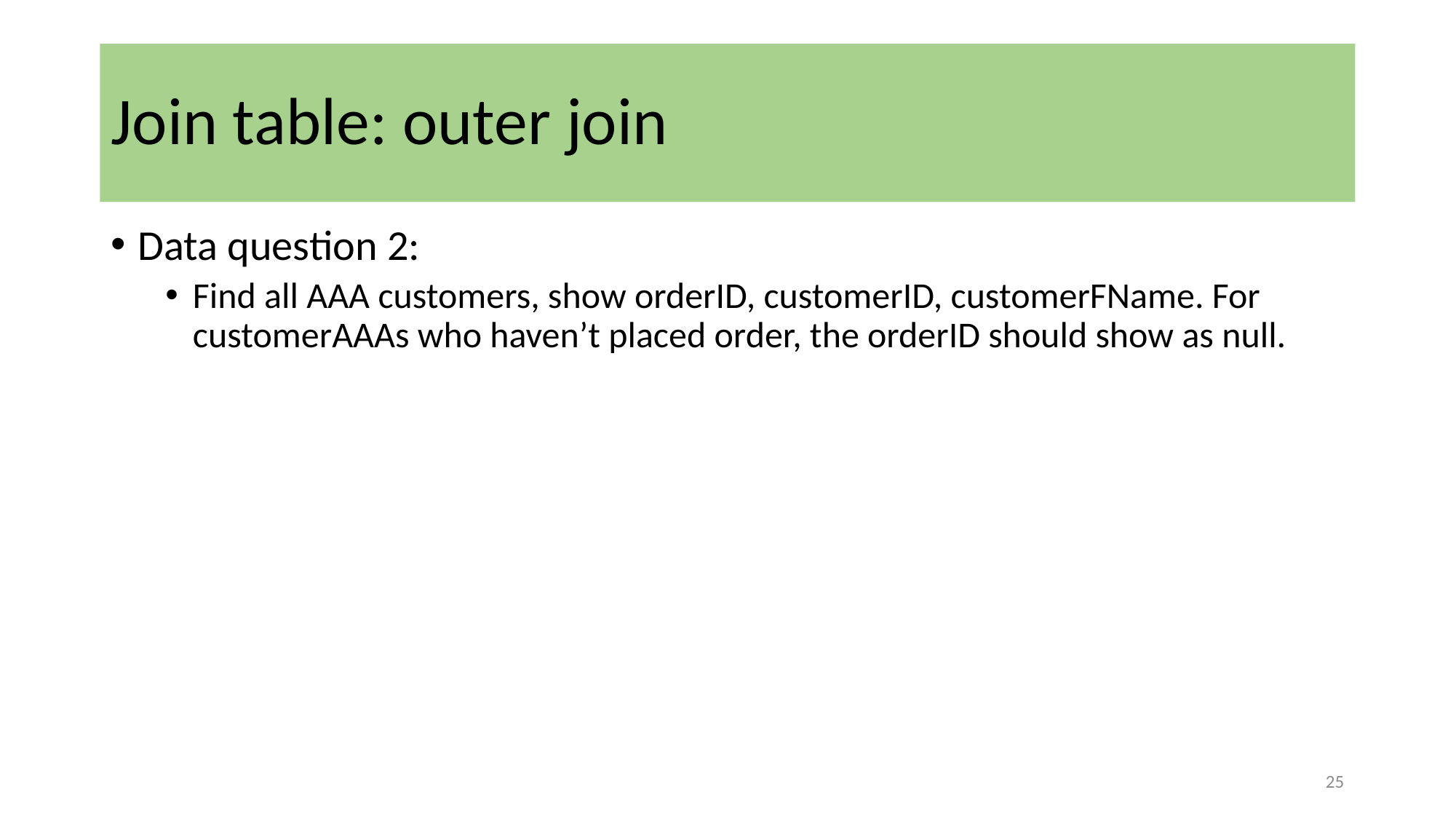

# Join table: outer join
Data question 2:
Find all AAA customers, show orderID, customerID, customerFName. For customerAAAs who haven’t placed order, the orderID should show as null.
25